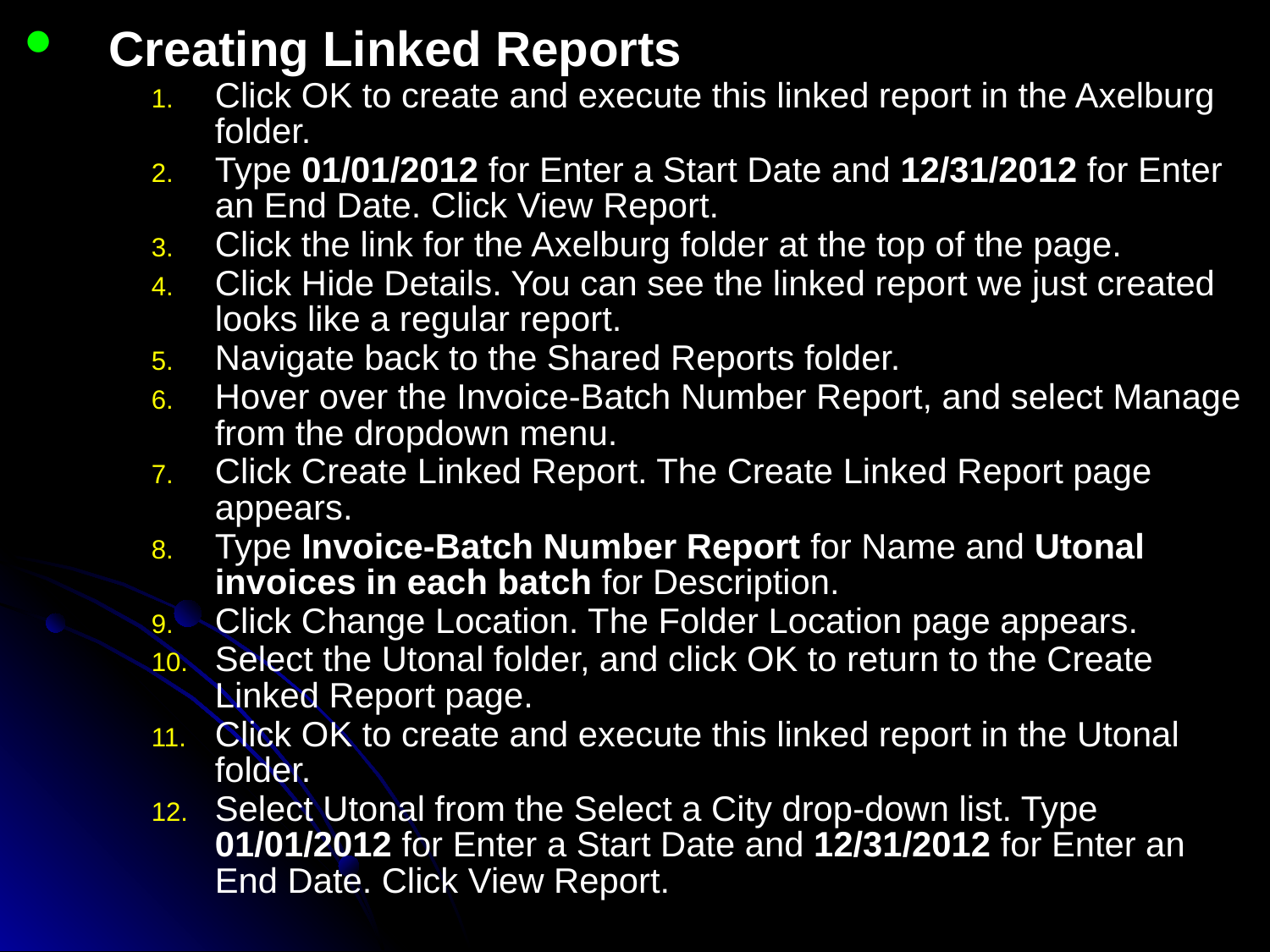

Creating Linked Reports
Click OK to create and execute this linked report in the Axelburg folder.
Type 01/01/2012 for Enter a Start Date and 12/31/2012 for Enter an End Date. Click View Report.
Click the link for the Axelburg folder at the top of the page.
Click Hide Details. You can see the linked report we just created looks like a regular report.
Navigate back to the Shared Reports folder.
Hover over the Invoice-Batch Number Report, and select Manage from the dropdown menu.
Click Create Linked Report. The Create Linked Report page appears.
Type Invoice-Batch Number Report for Name and Utonal invoices in each batch for Description.
Click Change Location. The Folder Location page appears.
Select the Utonal folder, and click OK to return to the Create Linked Report page.
Click OK to create and execute this linked report in the Utonal folder.
Select Utonal from the Select a City drop-down list. Type 01/01/2012 for Enter a Start Date and 12/31/2012 for Enter an End Date. Click View Report.